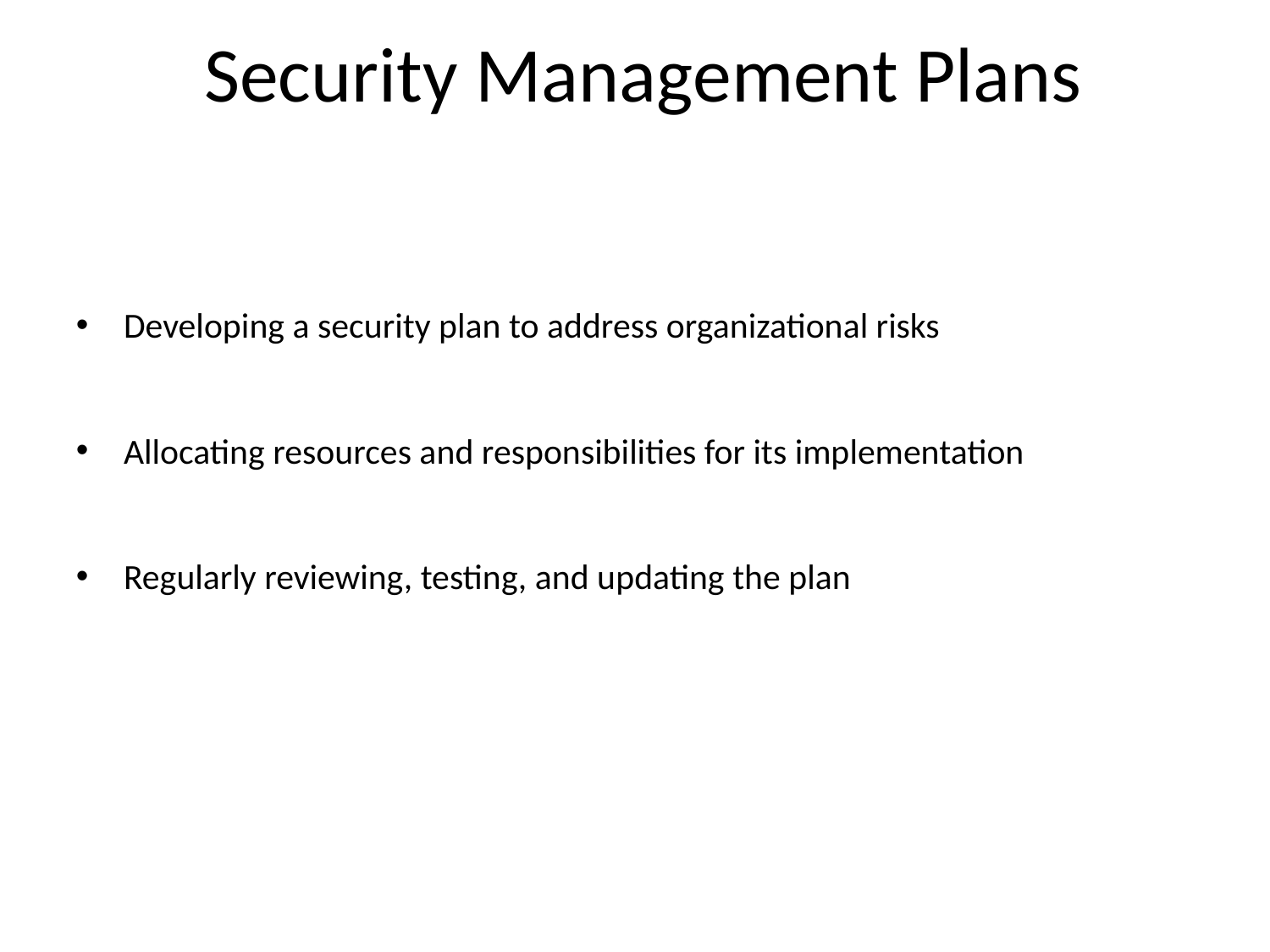

# Security Management Plans

Developing a security plan to address organizational risks

Allocating resources and responsibilities for its implementation

Regularly reviewing, testing, and updating the plan